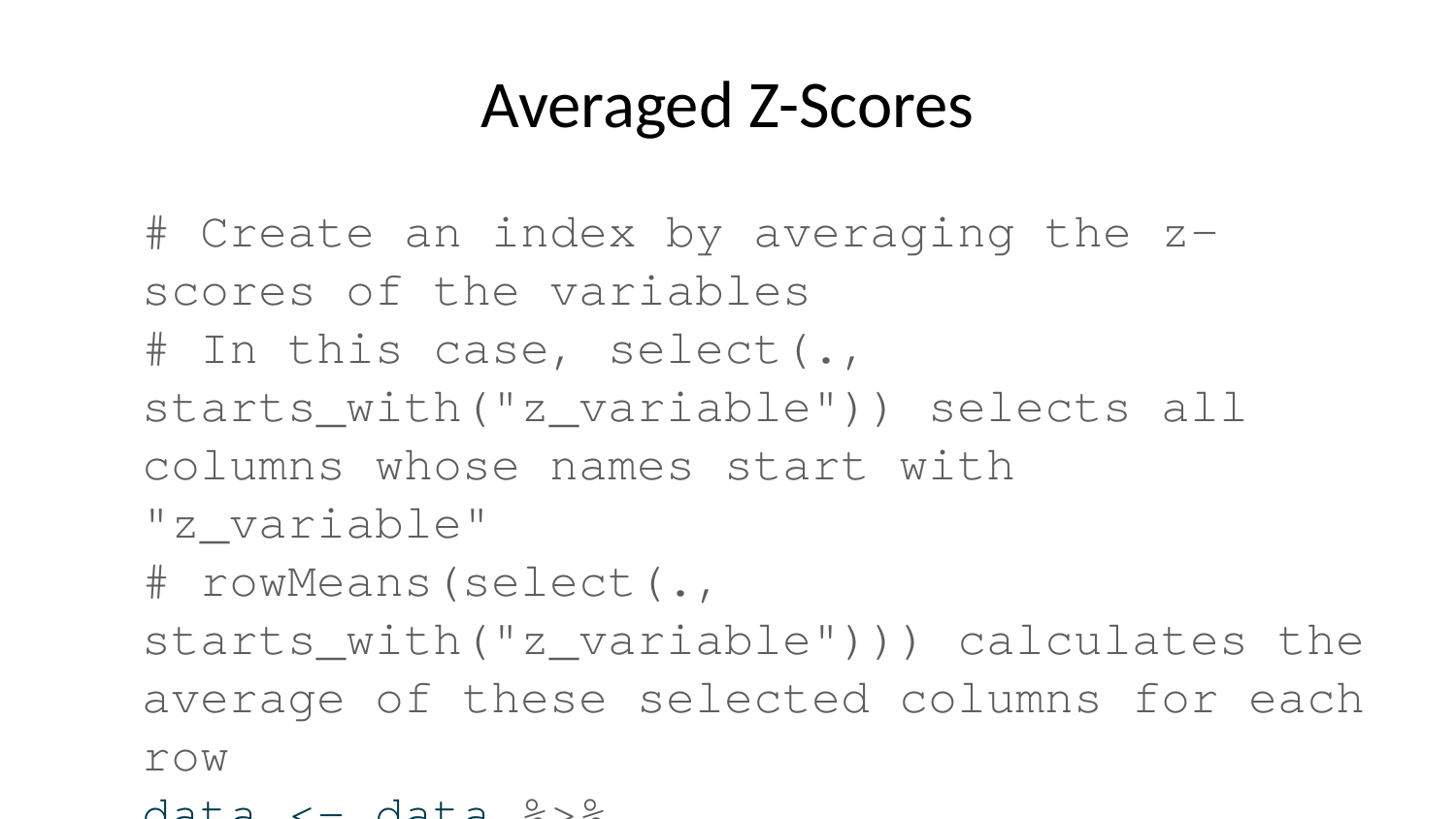

# Averaged Z-Scores
# Create an index by averaging the z-scores of the variables # In this case, select(., starts_with("z_variable")) selects all columns whose names start with "z_variable" # rowMeans(select(., starts_with("z_variable"))) calculates the average of these selected columns for each row data <- data %>% mutate(average_z_score = rowMeans(select(., starts_with("z_variable")))) # Print the first few rows of the generated data head(data)
  variable1 variable2 variable3 z_variable1 z_variable2 z_variable3
1  44.39524  40.99405  19.77933 -0.58516612   2.1655224 -0.10917385
2  47.69823  36.56206  16.49405 -0.23496233   1.2754946 -1.24421681
3  65.58708  28.67427  18.09576  1.66173180  -0.3085246 -0.69083761
4  50.70508  32.71597  19.91348  0.08384457   0.5031252 -0.06282826
5  51.29288  27.92830  22.01209  0.14616629  -0.4583306  0.66222741
6  67.15065  27.61877  15.04836  1.82751140  -0.5204911 -1.74369079
  average_z_score
1      0.49039415
2     -0.06789484
3      0.22078985
4      0.17471384
5      0.11668771
6     -0.14555682